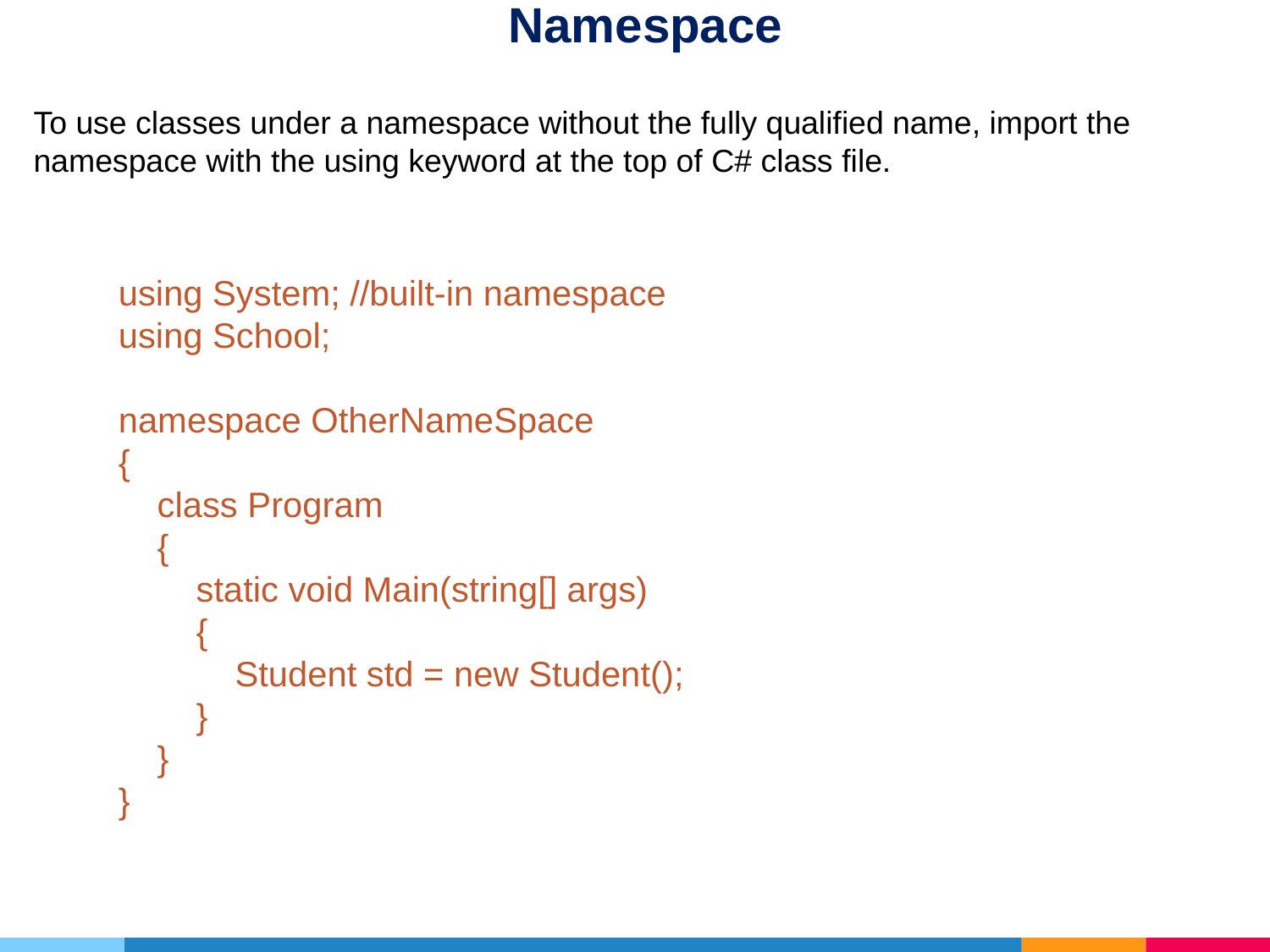

# Namespace
To use classes under a namespace without the fully qualified name, import the namespace with the using keyword at the top of C# class file.
using System; //built-in namespace
using School;

namespace OtherNameSpace
{
    class Program
    {
        static void Main(string[] args)
        {
            Student std = new Student();
        }
    }
}